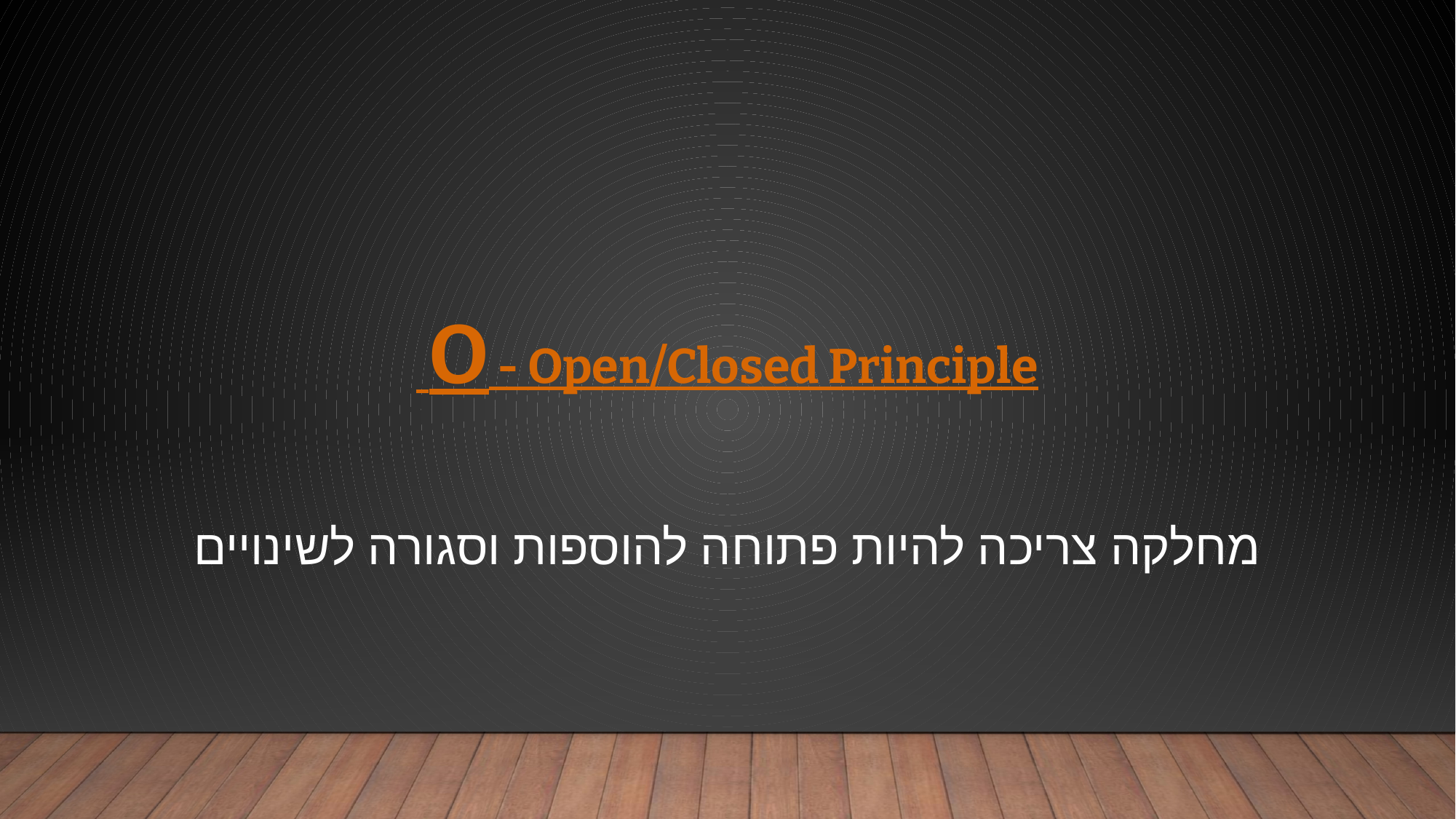

O - Open/Closed Principle

מחלקה צריכה להיות פתוחה להוספות וסגורה לשינויים